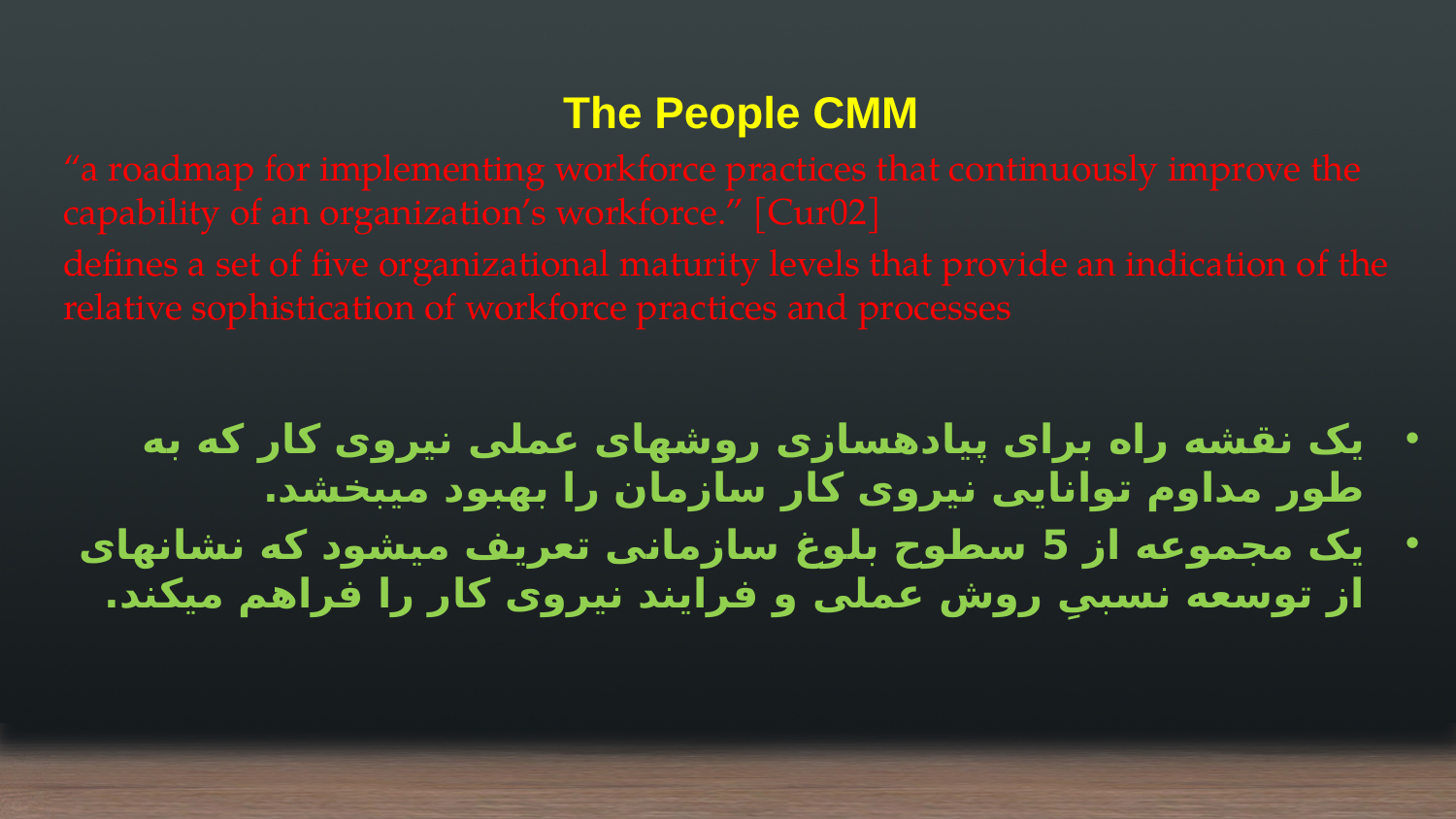

The People CMM
“a roadmap for implementing workforce practices that continuously improve the capability of an organization’s workforce.” [Cur02]
defines a set of five organizational maturity levels that provide an indication of the relative sophistication of workforce practices and processes
یک نقشه راه برای پیاده‏سازی روش‎های عملی نیروی کار که به طور مداوم توانایی نیروی کار سازمان را بهبود می‏بخشد.
یک مجموعه از 5 سطوح بلوغ سازمانی تعریف می‏شود که نشانه‎ای از توسعه نسبیِ روش عملی و فرایند نیروی کار را فراهم می‏کند.